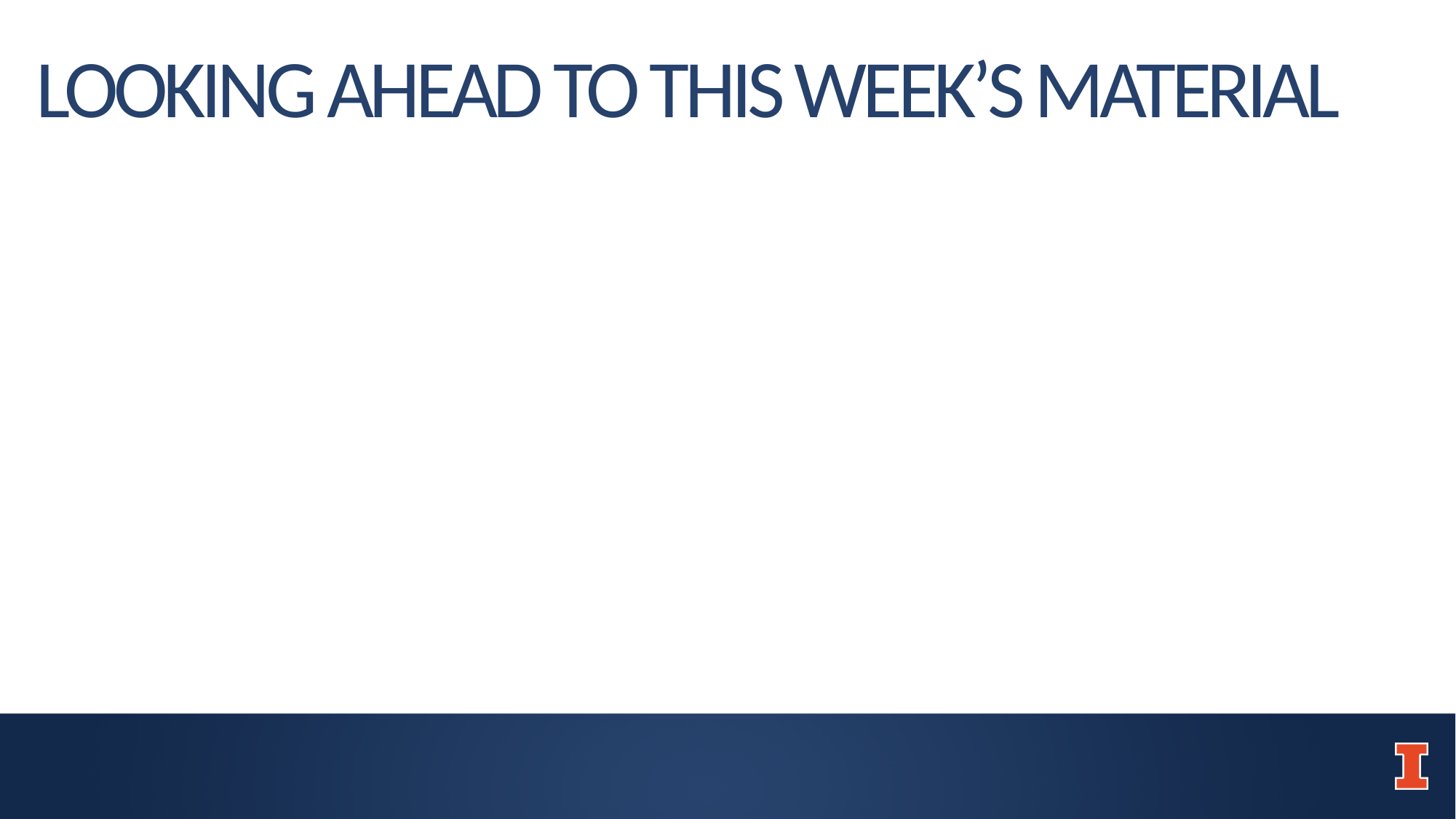

# LOOKING AHEAD TO THIS WEEK’S MATERIAL